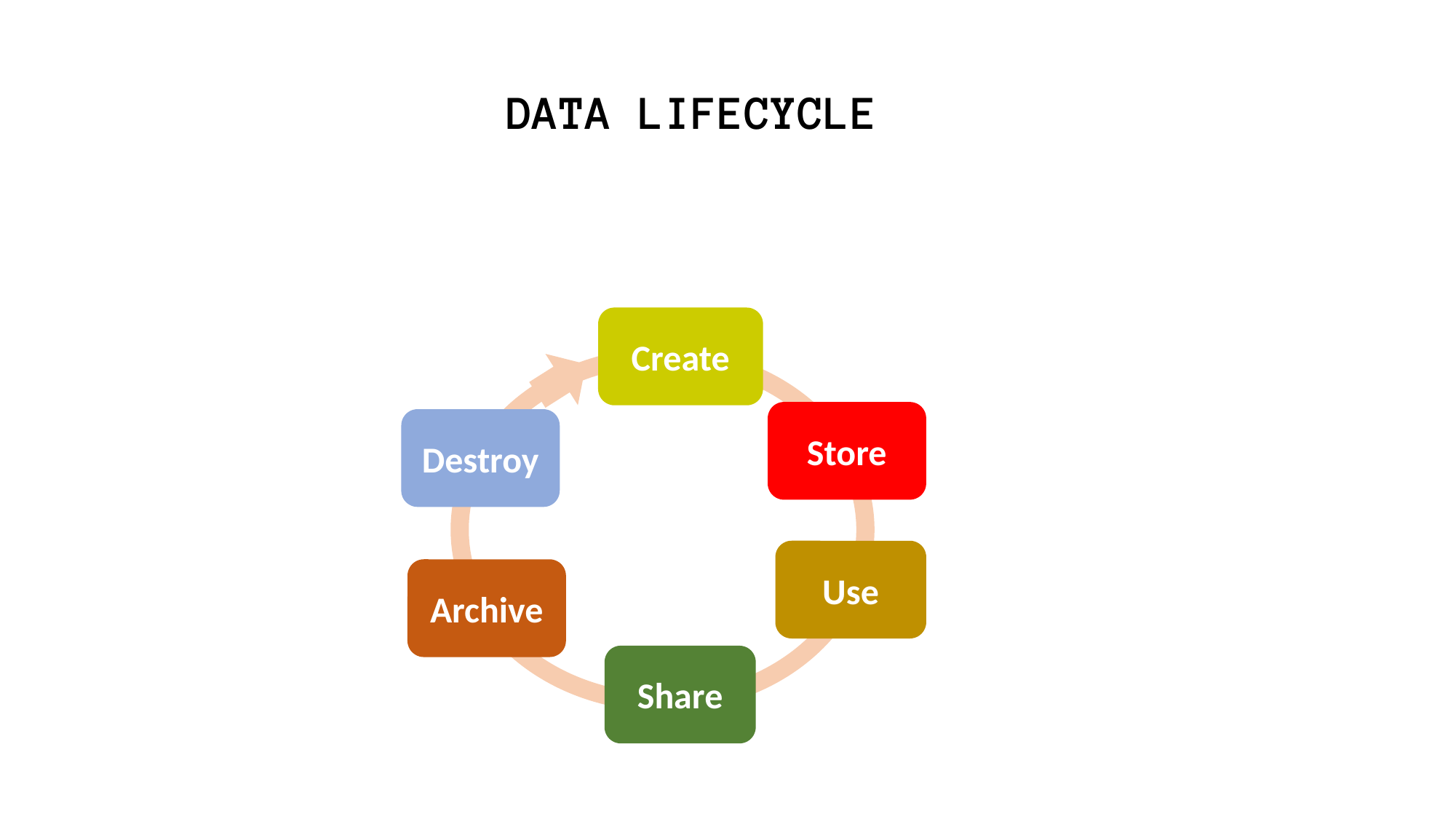

DATA LIFECYCLE
Create

Store
Destroy
Use
Archive
Share